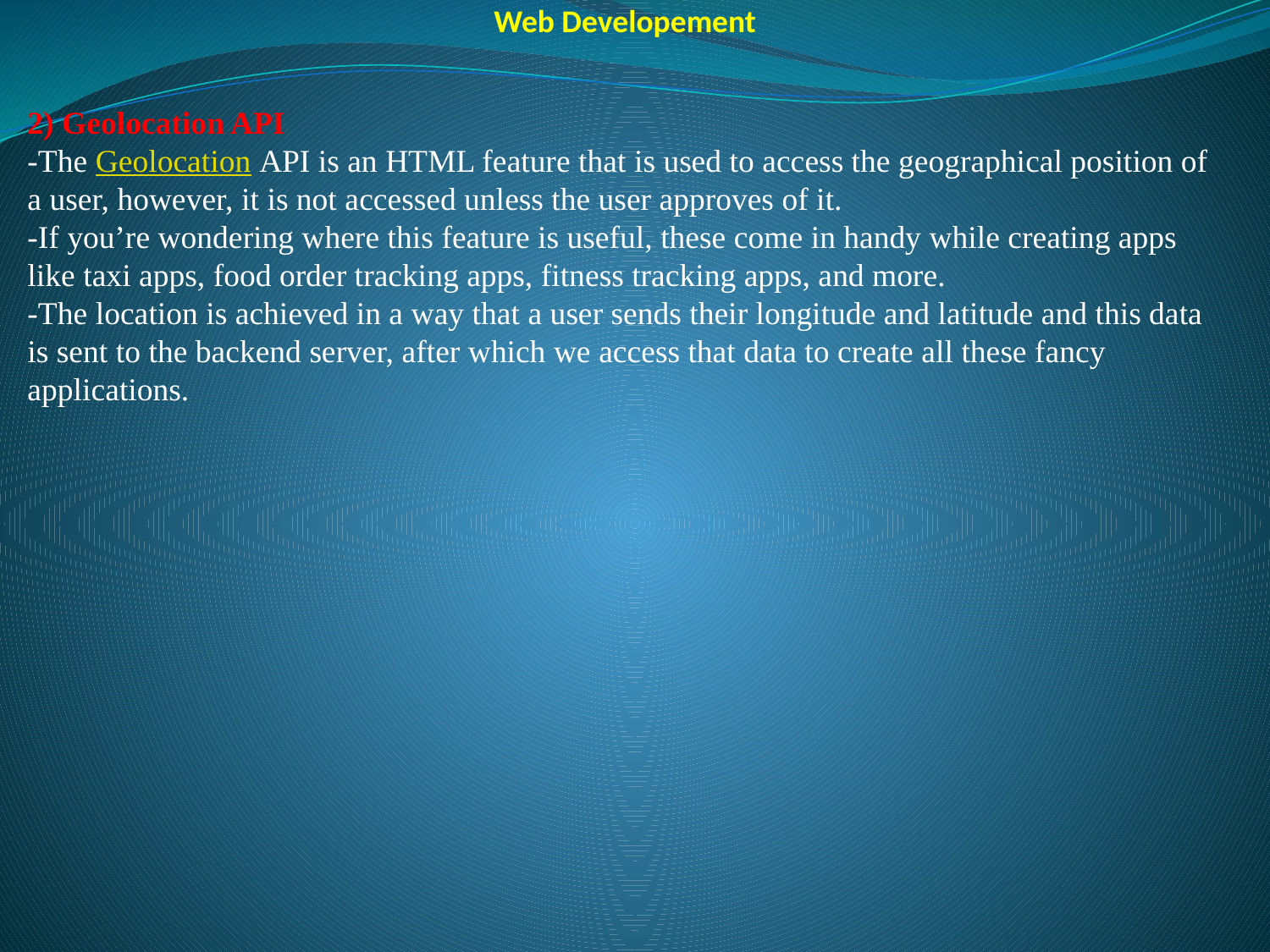

Web Developement
2) Geolocation API
-The Geolocation API is an HTML feature that is used to access the geographical position of a user, however, it is not accessed unless the user approves of it.
-If you’re wondering where this feature is useful, these come in handy while creating apps like taxi apps, food order tracking apps, fitness tracking apps, and more.
-The location is achieved in a way that a user sends their longitude and latitude and this data is sent to the backend server, after which we access that data to create all these fancy applications.